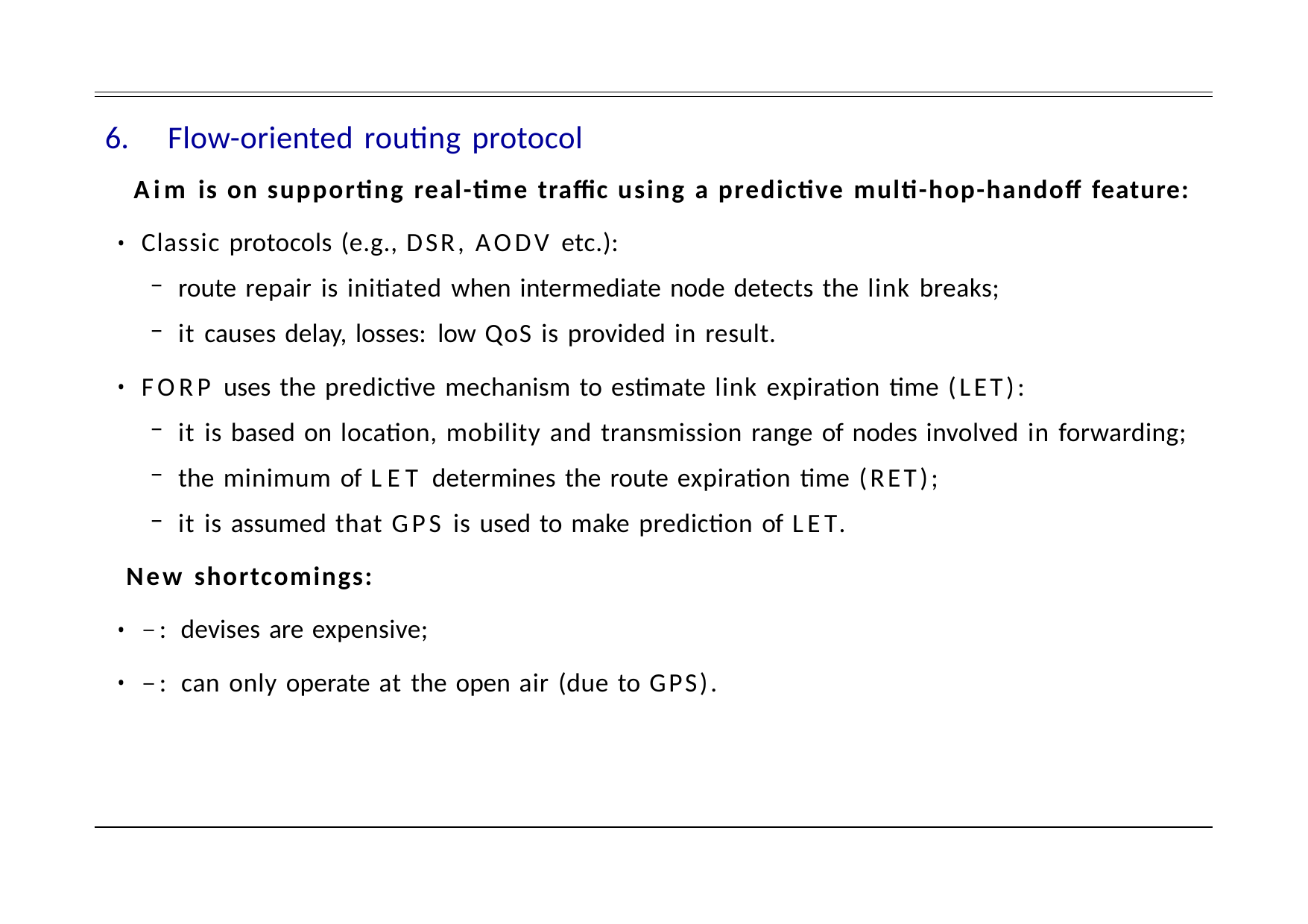

Flow-oriented routing protocol
Aim is on supporting real-time traffic using a predictive multi-hop-handoff feature:
Classic protocols (e.g., DSR, AODV etc.):
route repair is initiated when intermediate node detects the link breaks;
it causes delay, losses:  low QoS is provided in result.
FORP uses the predictive mechanism to estimate link expiration time (LET):
it is based on location, mobility and transmission range of nodes involved in forwarding;
the minimum of LET determines the route expiration time (RET);
it is assumed that GPS is used to make prediction of LET.
New shortcomings:
−: devises are expensive;
−: can only operate at the open air (due to GPS).